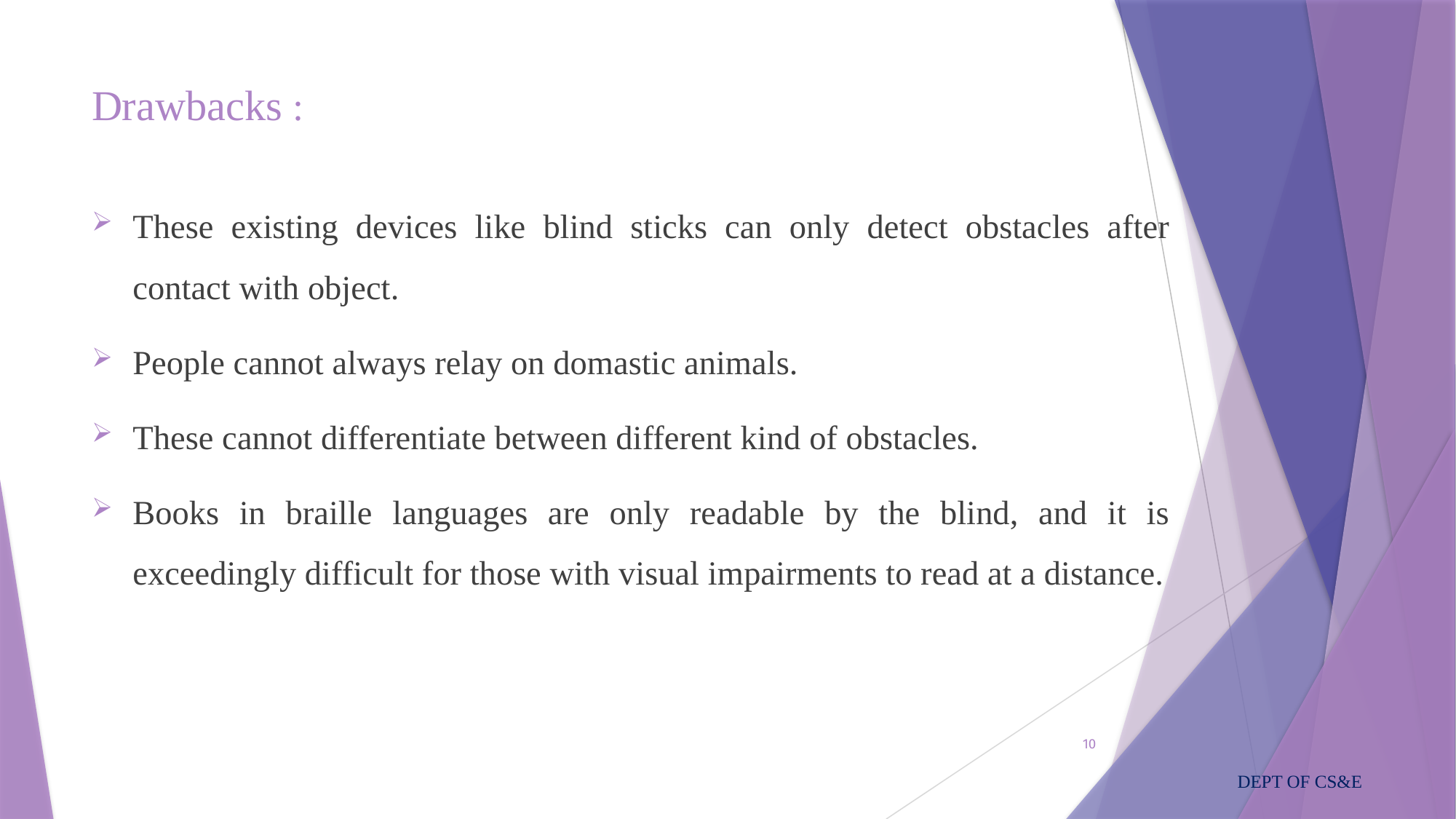

# Drawbacks :
These existing devices like blind sticks can only detect obstacles after contact with object.
People cannot always relay on domastic animals.
These cannot differentiate between different kind of obstacles.
Books in braille languages are only readable by the blind, and it is exceedingly difficult for those with visual impairments to read at a distance.
10
DEPT OF CS&E